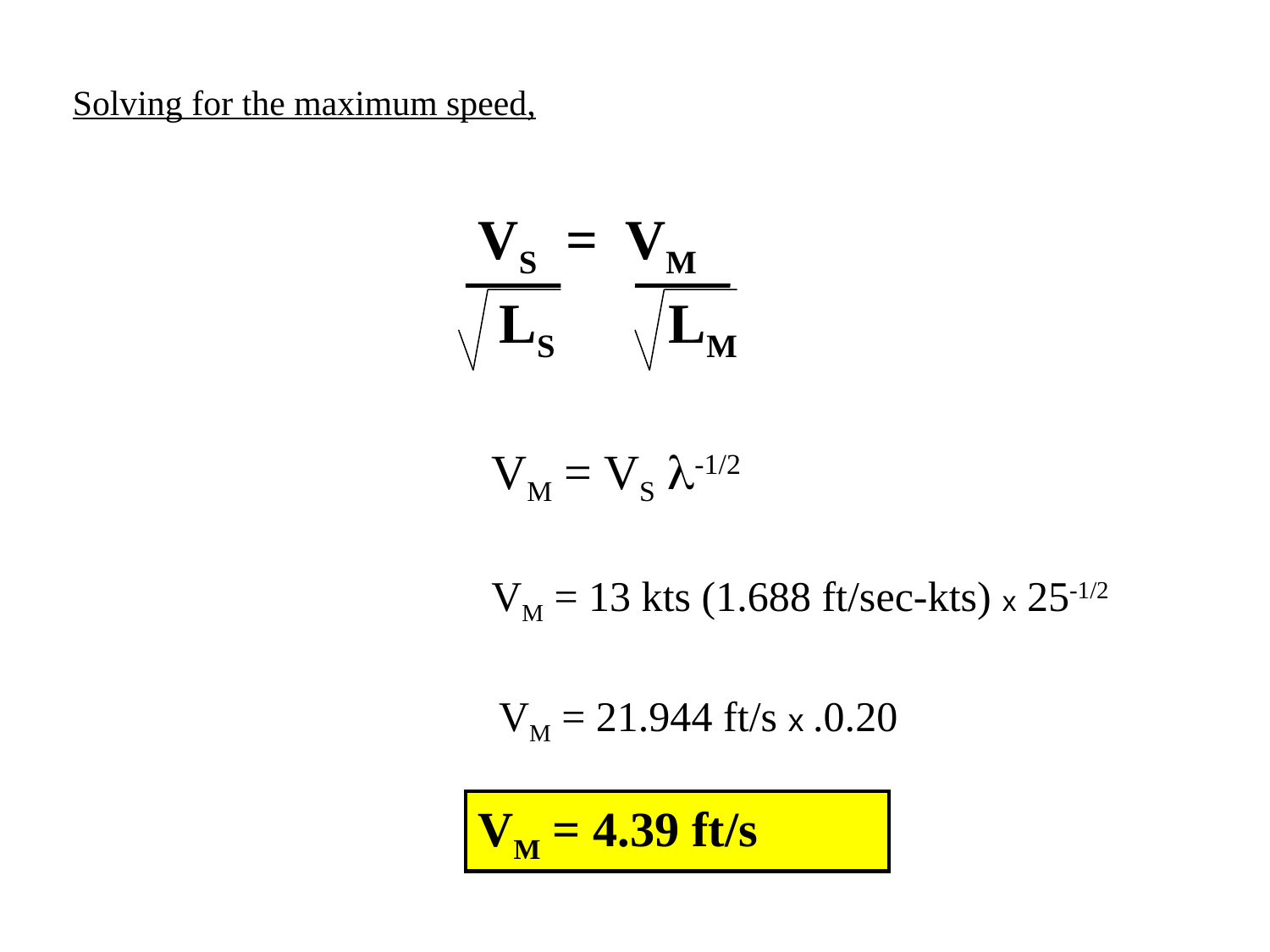

Solving for the maximum speed,

 VS  =  VM
  LS        LM

VM = VS λ-1/2
VM = 13 kts (1.688 ft/sec-kts) x 25-1/2
VM = 21.944 ft/s x .0.20
VM = 4.39 ft/s